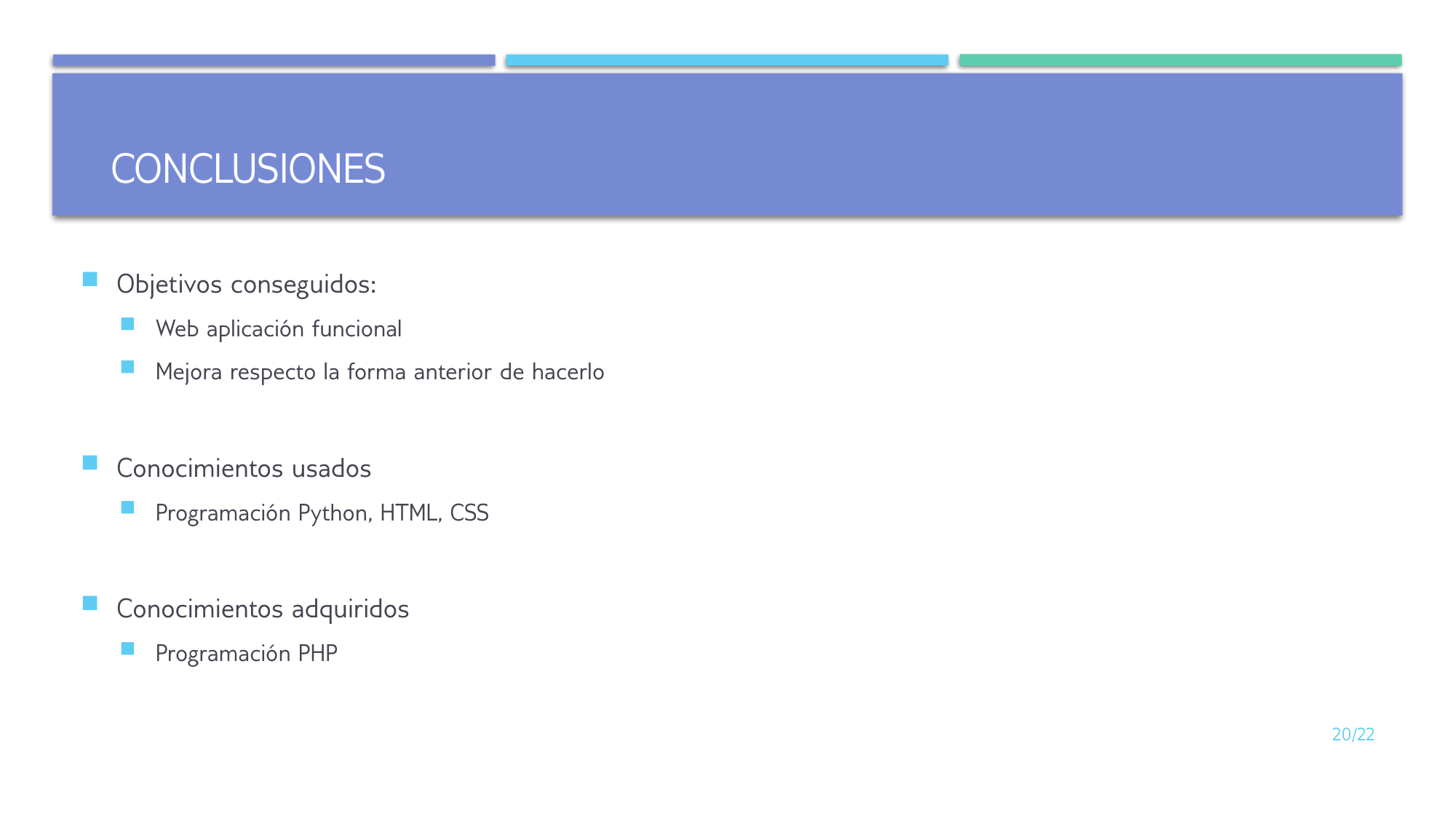

# ConclusionEs
Objetivos conseguidos:
Web aplicación funcional
Mejora respecto la forma anterior de hacerlo

Conocimientos usados
Programación Python, HTML, CSS

Conocimientos adquiridos
Programación PHP

20/22